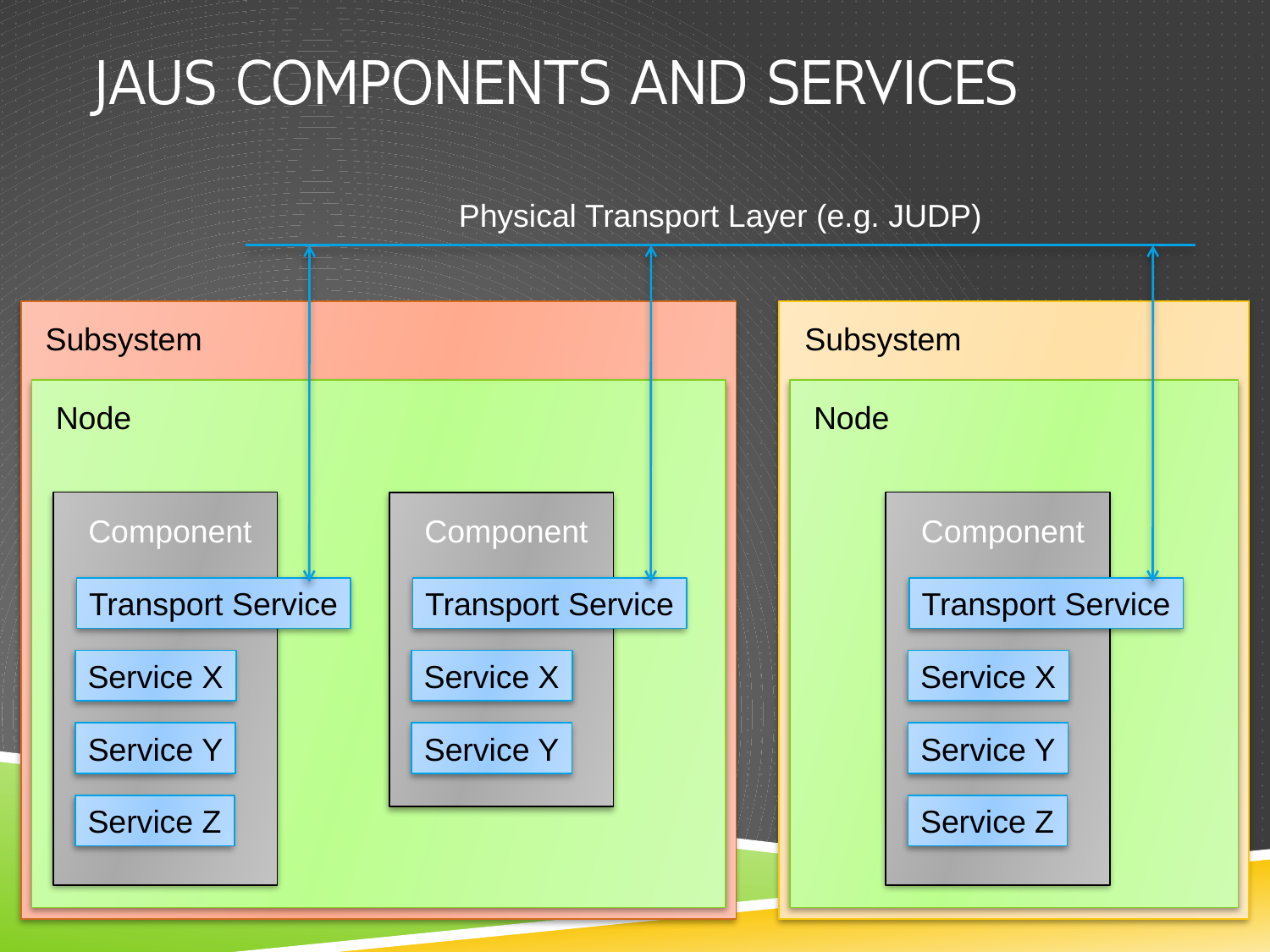

# JAUS components and services
Physical Transport Layer (e.g. JUDP)

Subsystem
Subsystem

Node
Node

Component
Transport Service
Service X
Service Y
Service Z

Component
Transport Service
Service X
Service Y

Component
Transport Service
Service X
Service Y
Service Z